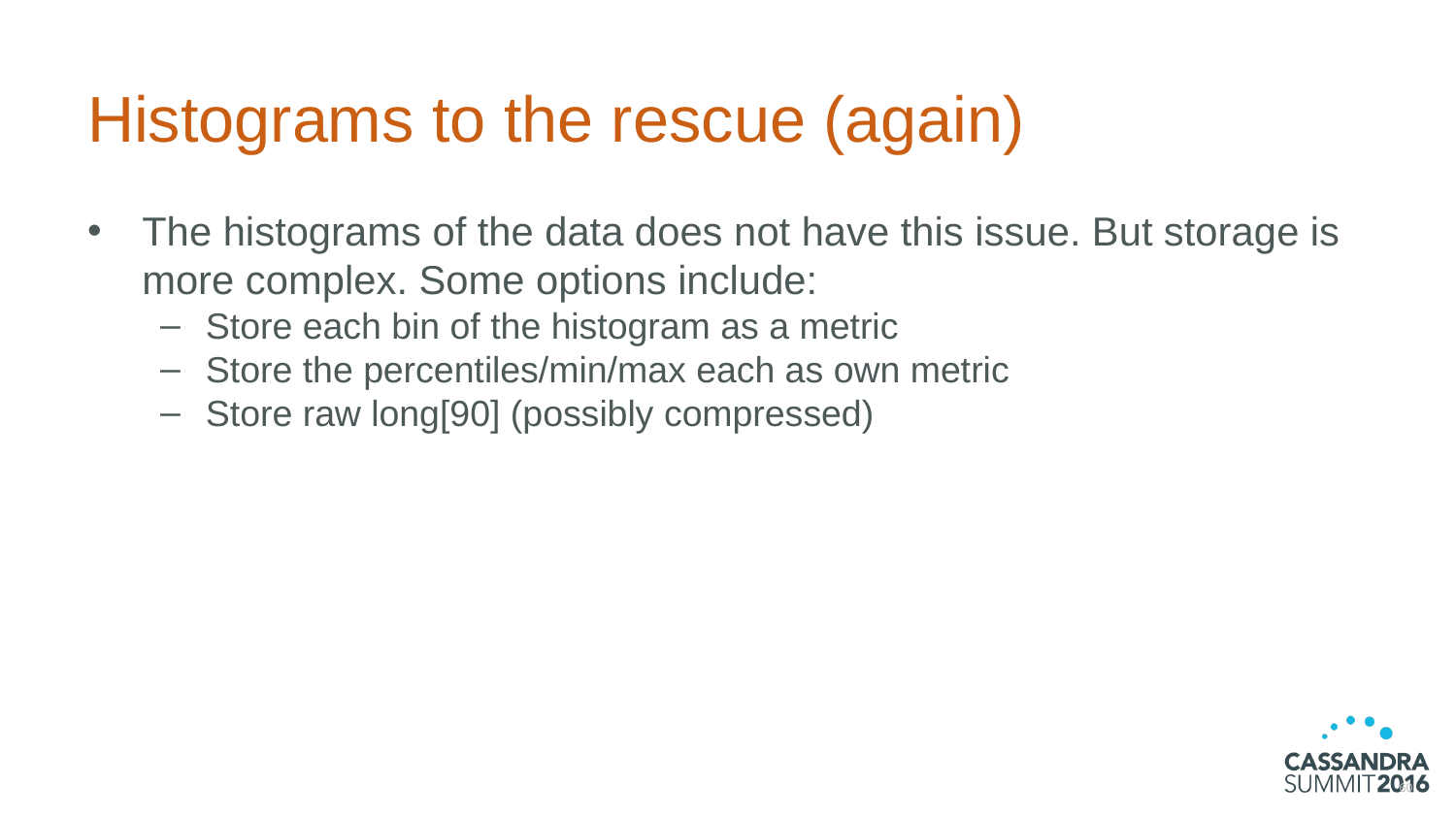

# Histograms to the rescue (again)
The histograms of the data does not have this issue. But storage is more complex. Some options include:
Store each bin of the histogram as a metric
Store the percentiles/min/max each as own metric
Store raw long[90] (possibly compressed)

60